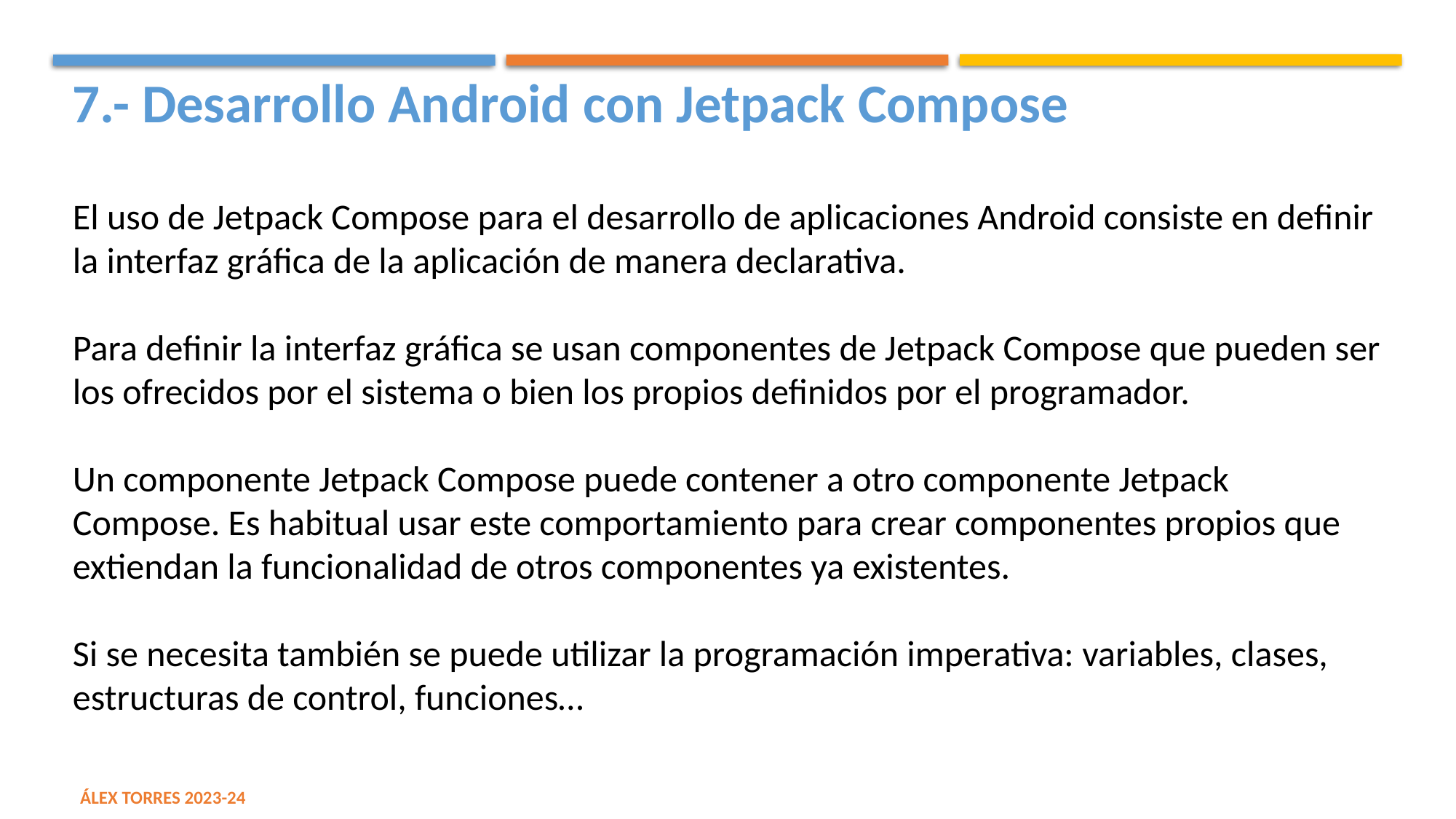

7.- Desarrollo Android con Jetpack Compose

El uso de Jetpack Compose para el desarrollo de aplicaciones Android consiste en definir la interfaz gráfica de la aplicación de manera declarativa.

Para definir la interfaz gráfica se usan componentes de Jetpack Compose que pueden ser los ofrecidos por el sistema o bien los propios definidos por el programador.

Un componente Jetpack Compose puede contener a otro componente Jetpack Compose. Es habitual usar este comportamiento para crear componentes propios que extiendan la funcionalidad de otros componentes ya existentes.

Si se necesita también se puede utilizar la programación imperativa: variables, clases, estructuras de control, funciones…